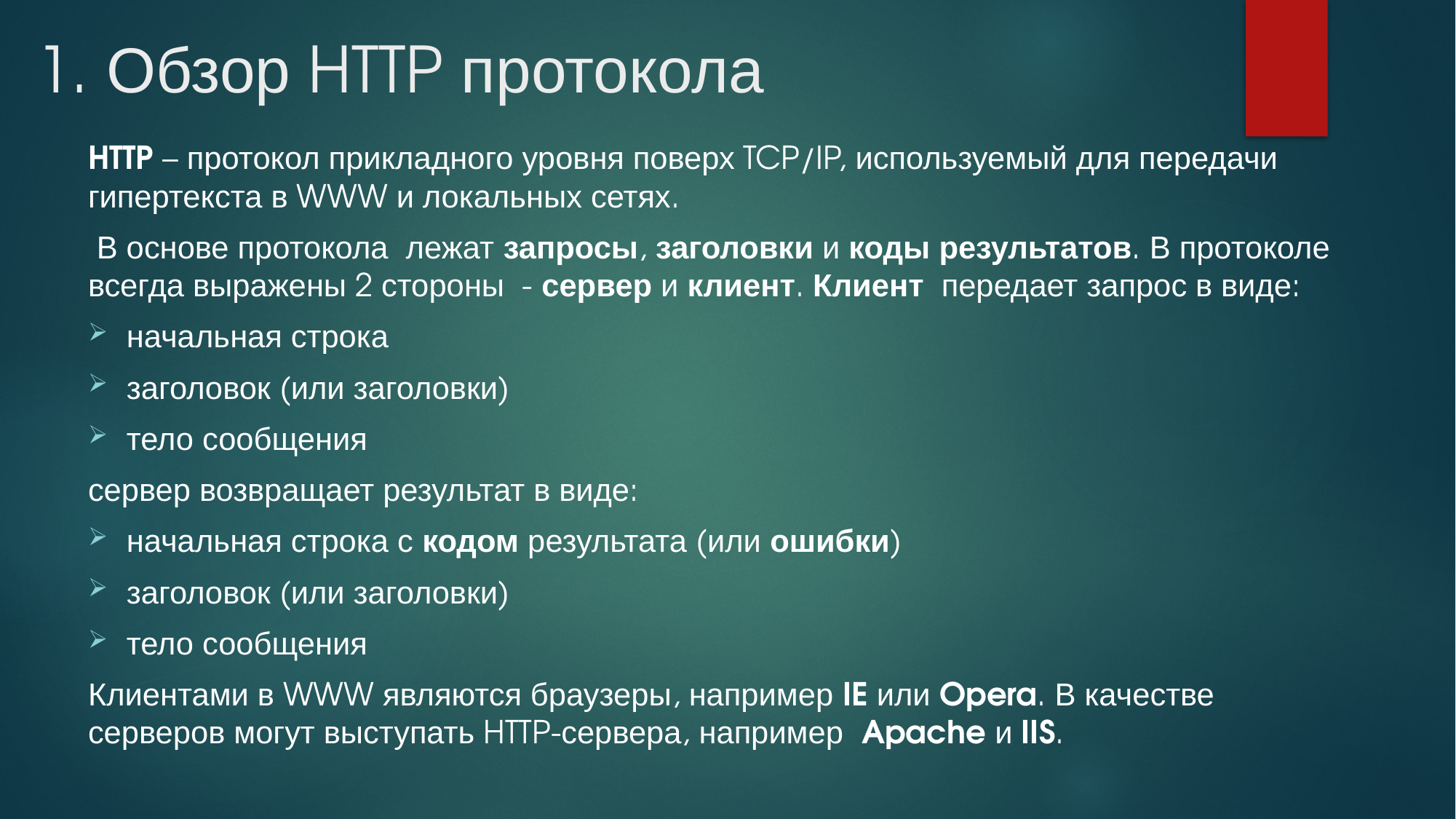

# 1. Обзор HTTP протокола
HTTP – протокол прикладного уровня поверх TCP/IP, используемый для передачи гипертекста в WWW и локальных сетях.
 В основе протокола  лежат запросы, заголовки и коды результатов. В протоколе всегда выражены 2 стороны  - сервер и клиент. Клиент  передает запрос в виде:
начальная строка
заголовок (или заголовки)
тело сообщения
сервер возвращает результат в виде:
начальная строка с кодом результата (или ошибки)
заголовок (или заголовки)
тело сообщения
Клиентами в WWW являются браузеры, например IE или Opera. В качестве серверов могут выступать HTTP-сервера, например  Apache и IIS.